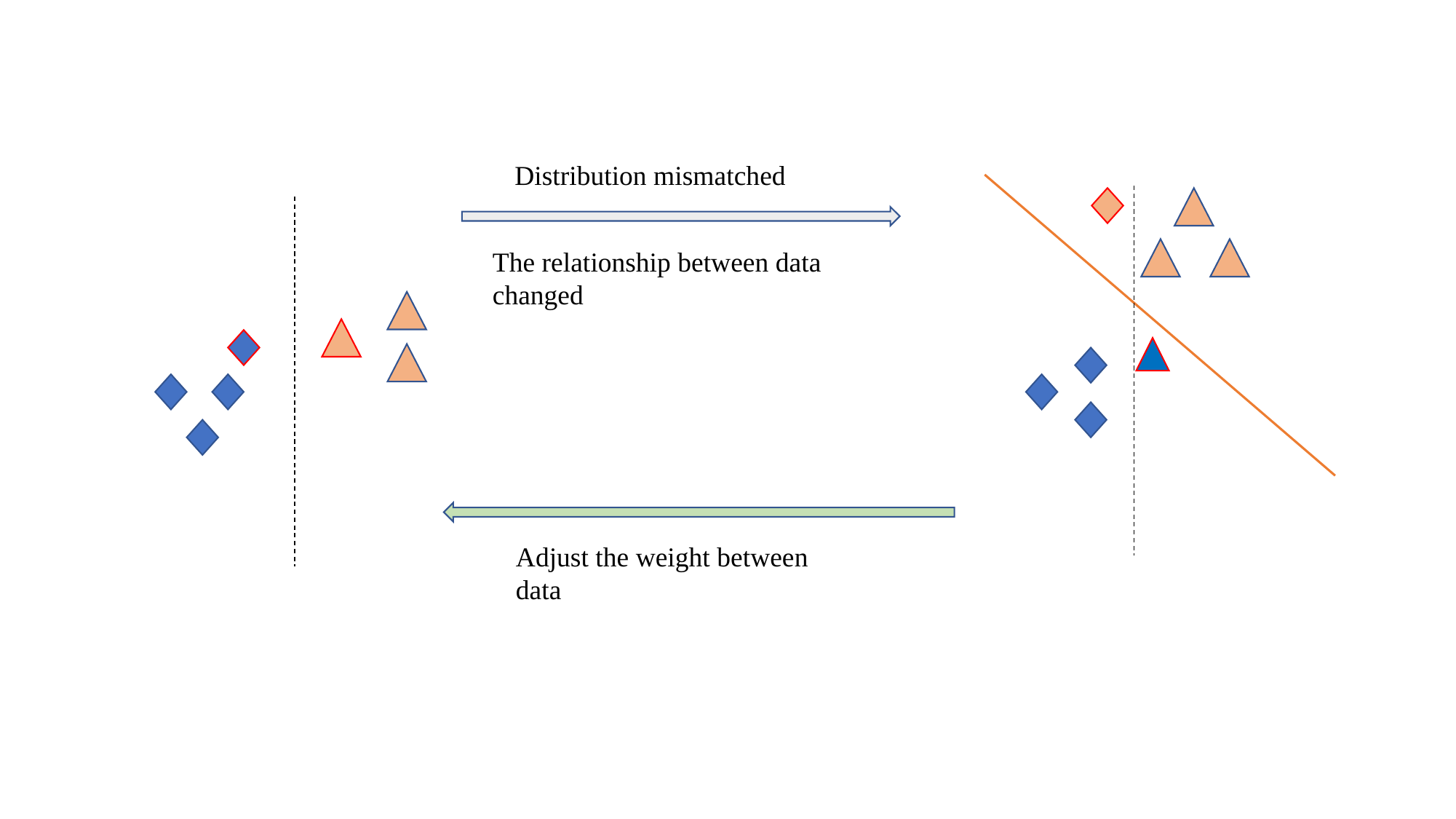

Distribution mismatched

The relationship between data changed

Adjust the weight between data